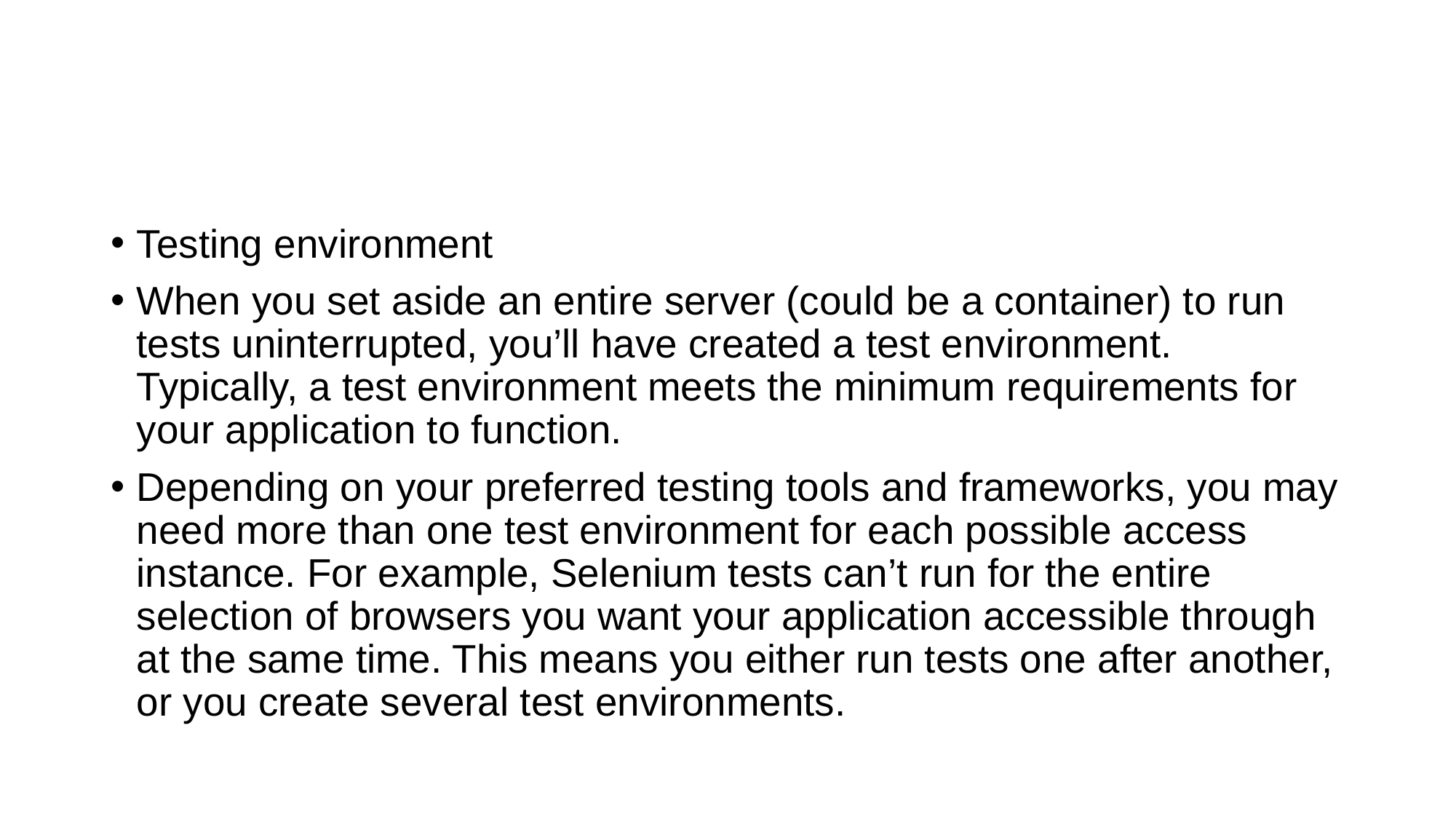

#
Testing environment
When you set aside an entire server (could be a container) to run tests uninterrupted, you’ll have created a test environment. Typically, a test environment meets the minimum requirements for your application to function.
Depending on your preferred testing tools and frameworks, you may need more than one test environment for each possible access instance. For example, Selenium tests can’t run for the entire selection of browsers you want your application accessible through at the same time. This means you either run tests one after another, or you create several test environments.